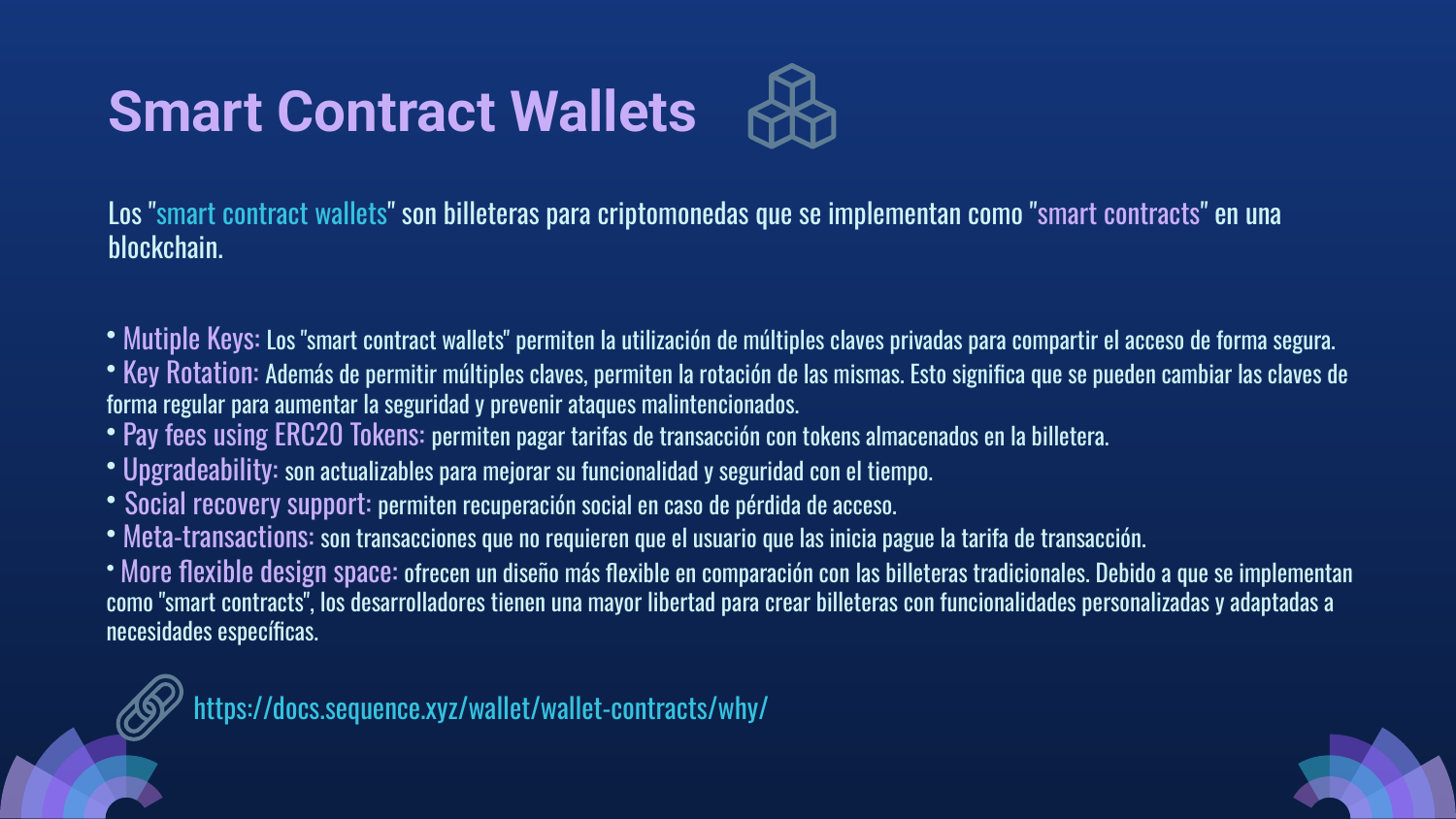

Smart Contract Wallets
Los "smart contract wallets" son billeteras para criptomonedas que se implementan como "smart contracts" en una blockchain.

 Mutiple Keys: Los "smart contract wallets" permiten la utilización de múltiples claves privadas para compartir el acceso de forma segura.
 Key Rotation: Además de permitir múltiples claves, permiten la rotación de las mismas. Esto significa que se pueden cambiar las claves de forma regular para aumentar la seguridad y prevenir ataques malintencionados.
 Pay fees using ERC20 Tokens: permiten pagar tarifas de transacción con tokens almacenados en la billetera.
 Upgradeability: son actualizables para mejorar su funcionalidad y seguridad con el tiempo.
 Social recovery support: permiten recuperación social en caso de pérdida de acceso.
 Meta-transactions: son transacciones que no requieren que el usuario que las inicia pague la tarifa de transacción.
 More flexible design space: ofrecen un diseño más flexible en comparación con las billeteras tradicionales. Debido a que se implementan como "smart contracts", los desarrolladores tienen una mayor libertad para crear billeteras con funcionalidades personalizadas y adaptadas a necesidades específicas.

             https://docs.sequence.xyz/wallet/wallet-contracts/why/